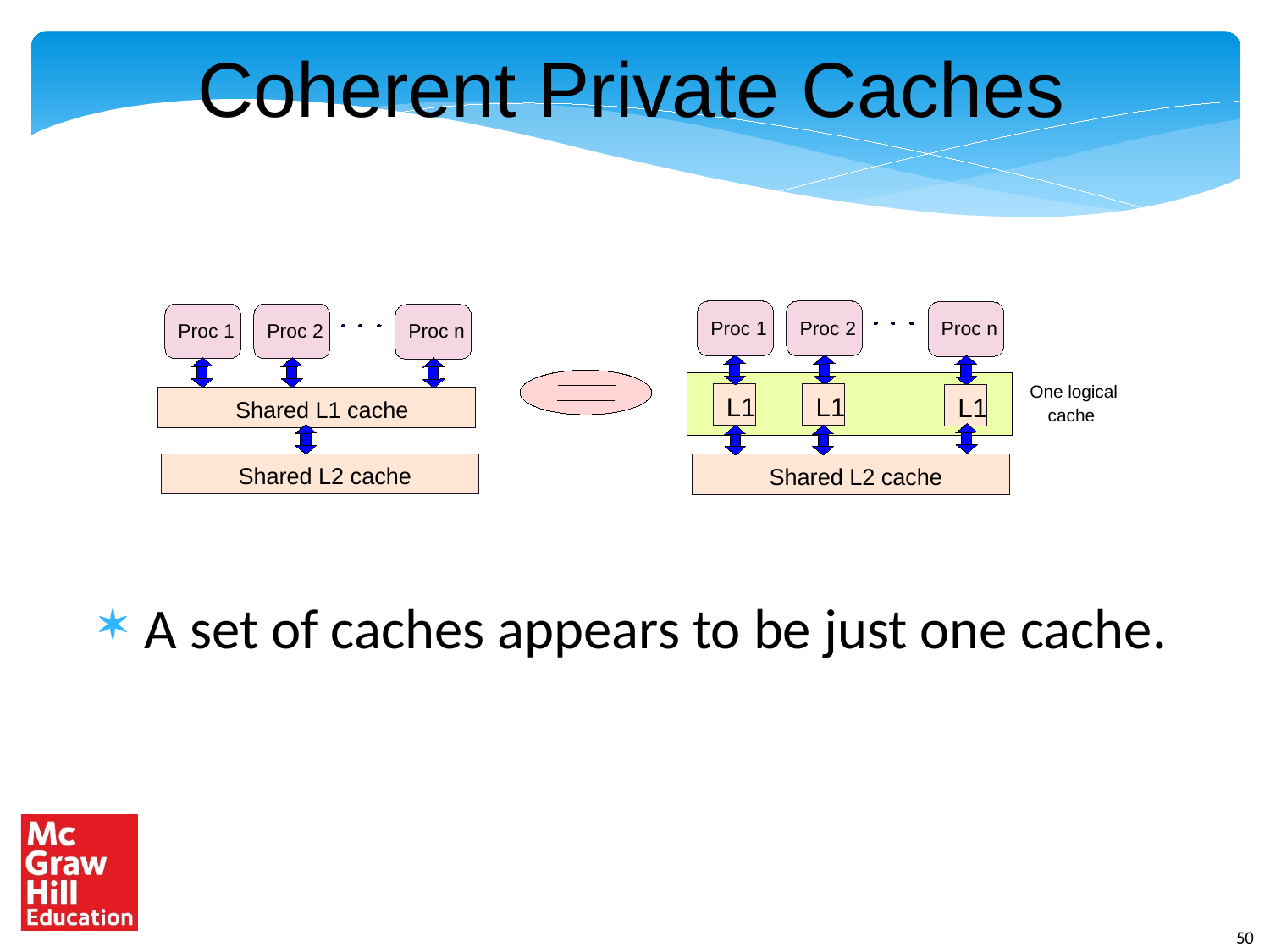

Coherent Private Caches

Proc 1
Proc 2
Proc n
Proc 1
Proc 2
Proc n

One logical

L1
L1
L1
Shared L1 cache

cache

Shared L2 cache
Shared L2 cache
A set of caches appears to be just one cache.